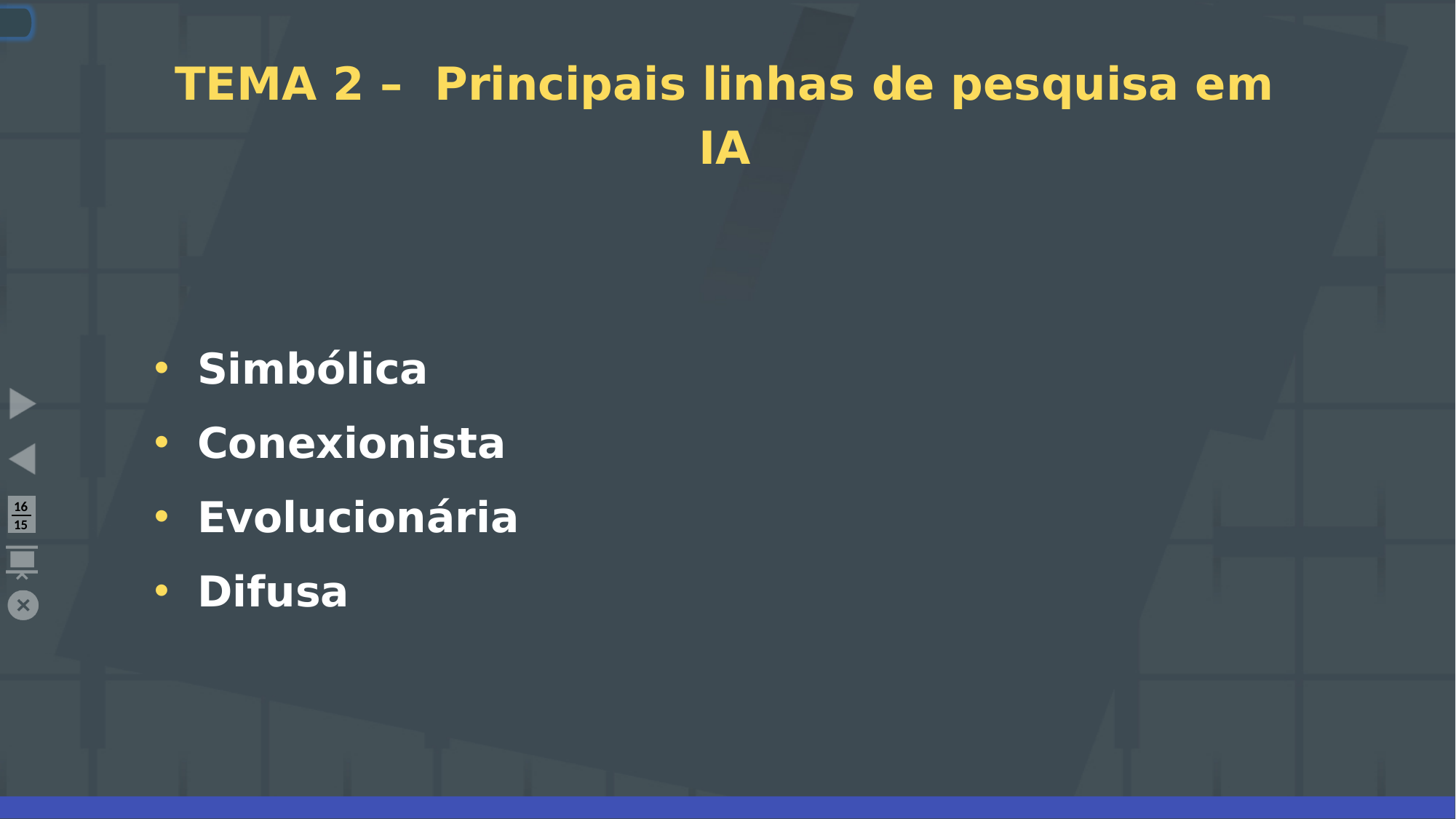

# TEMA 2 –  Principais linhas de pesquisa em IA
Simbólica
Conexionista
Evolucionária
Difusa